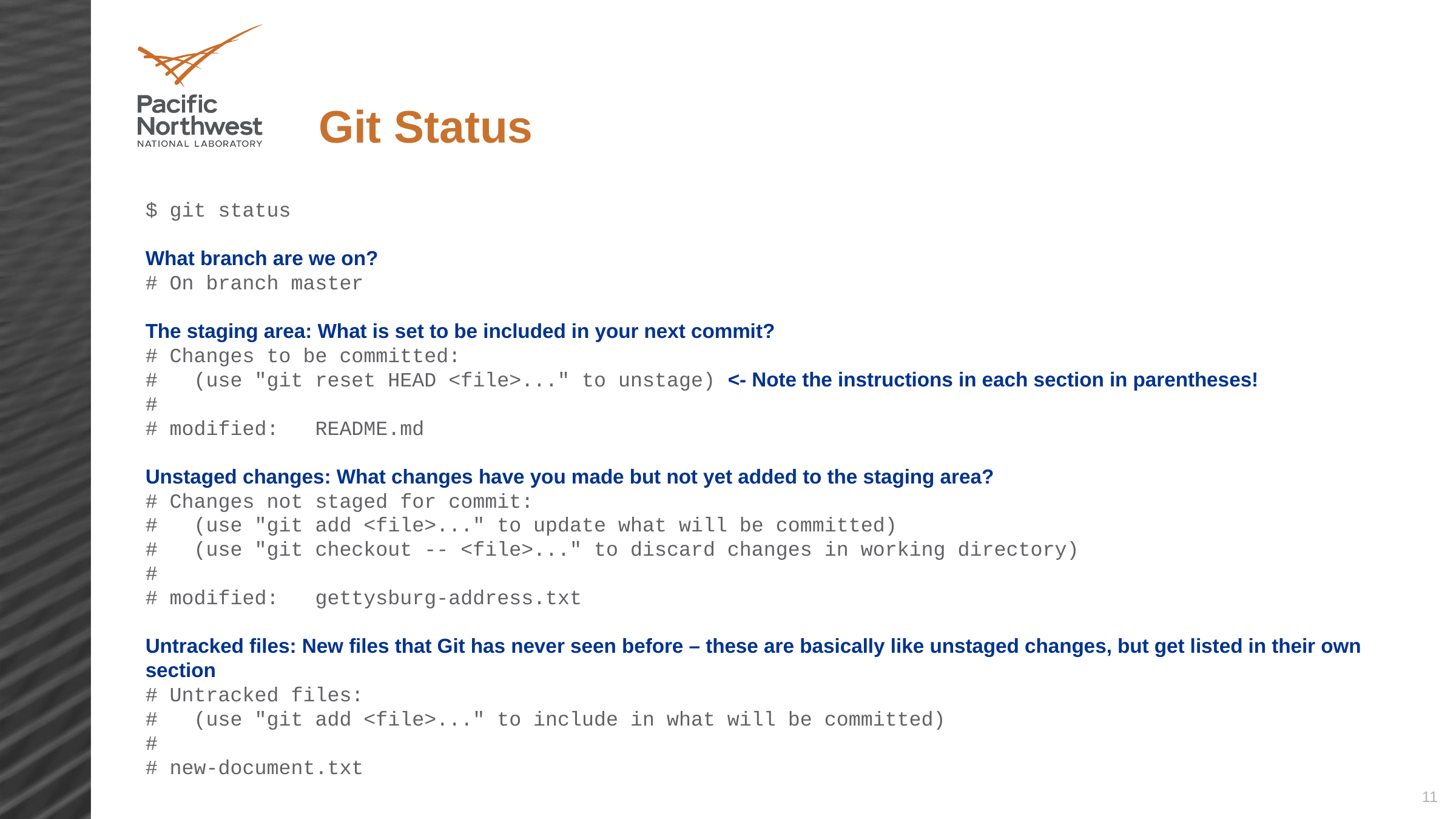

# Git Status
$ git status

What branch are we on?
# On branch master

The staging area: What is set to be included in your next commit?
# Changes to be committed:
#   (use "git reset HEAD <file>..." to unstage) <- Note the instructions in each section in parentheses!
#
# modified:   README.md

Unstaged changes: What changes have you made but not yet added to the staging area?
# Changes not staged for commit:
#   (use "git add <file>..." to update what will be committed)
#   (use "git checkout -- <file>..." to discard changes in working directory)
#
# modified:   gettysburg-address.txt

Untracked files: New files that Git has never seen before – these are basically like unstaged changes, but get listed in their own section
# Untracked files:
#   (use "git add <file>..." to include in what will be committed)
#
# new-document.txt

11